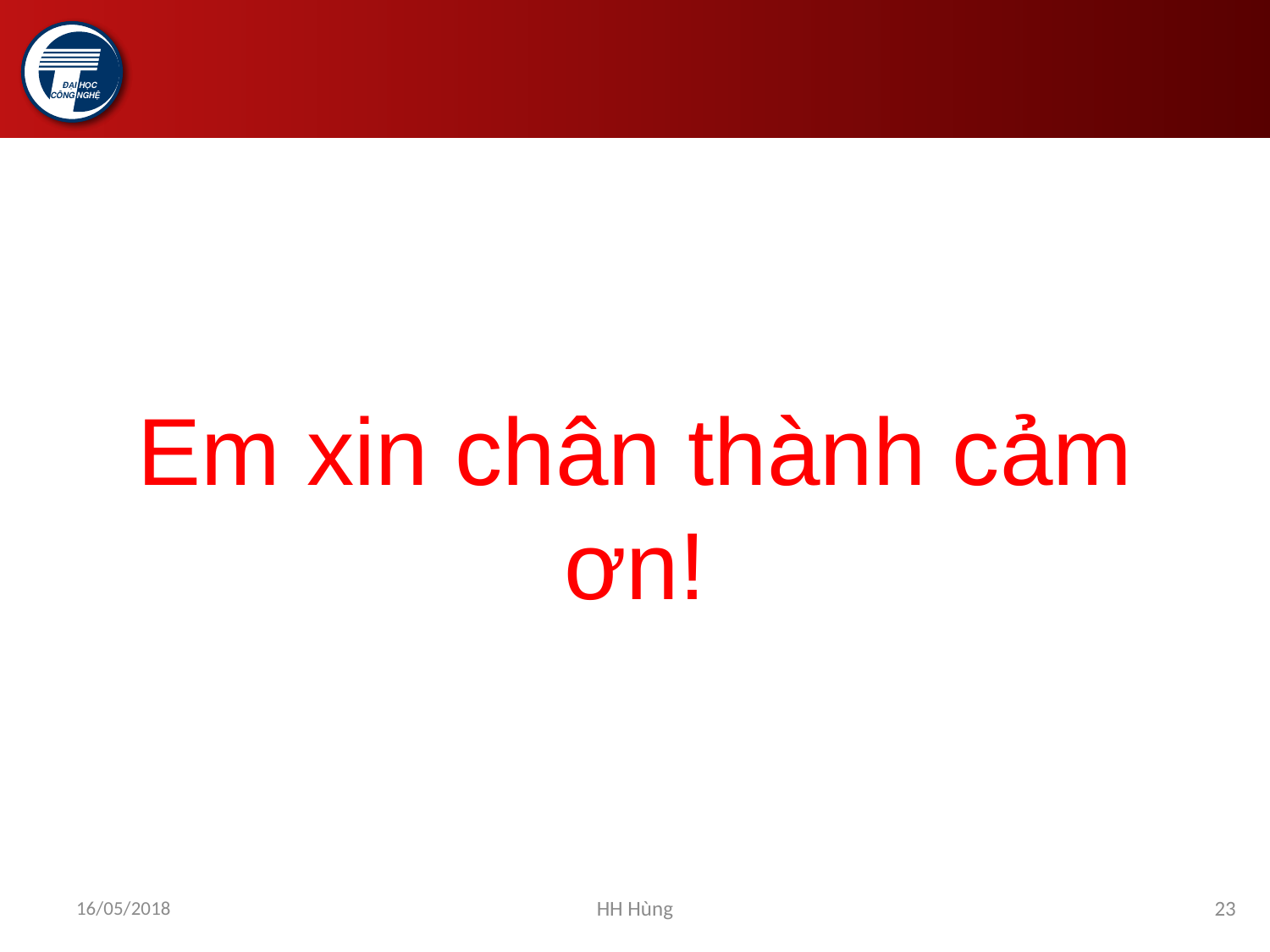

Em xin chân thành cảm ơn!
16/05/2018
HH Hùng
23